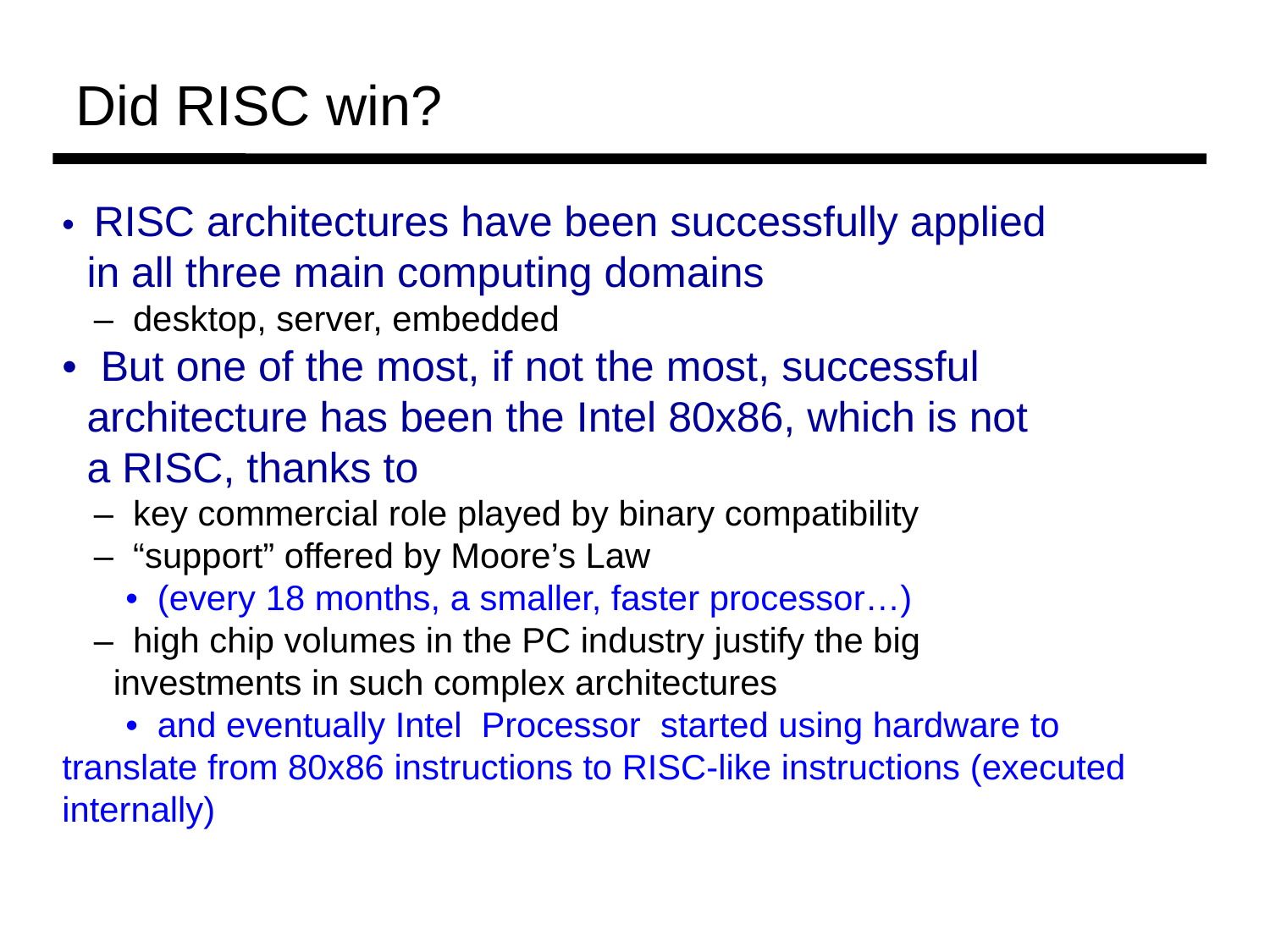

Did RISC win?

•  RISC architectures have been successfully applied
		in all three main computing domains
			–  desktop, server, embedded
•  But one of the most, if not the most, successful
		architecture has been the Intel 80x86, which is not
		a RISC, thanks to
			–  key commercial role played by binary compatibility
			–  “support” offered by Moore’s Law
					•  (every 18 months, a smaller, faster processor…)
			–  high chip volumes in the PC industry justify the big
				investments in such complex architectures
					•  and eventually Intel  Processor  started using hardware to translate from 80x86 instructions to RISC-like instructions (executed internally)